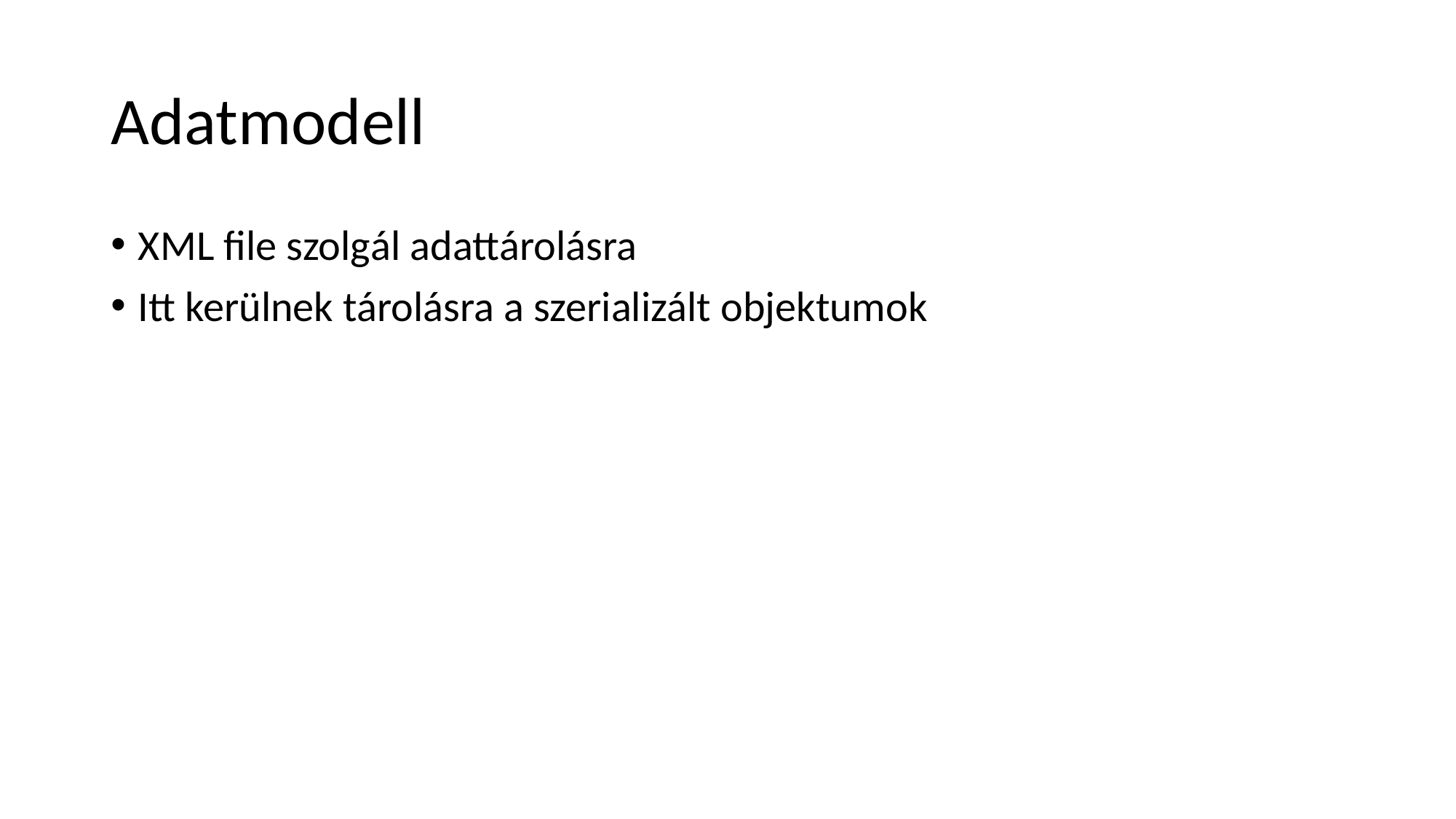

# Adatmodell
XML file szolgál adattárolásra
Itt kerülnek tárolásra a szerializált objektumok